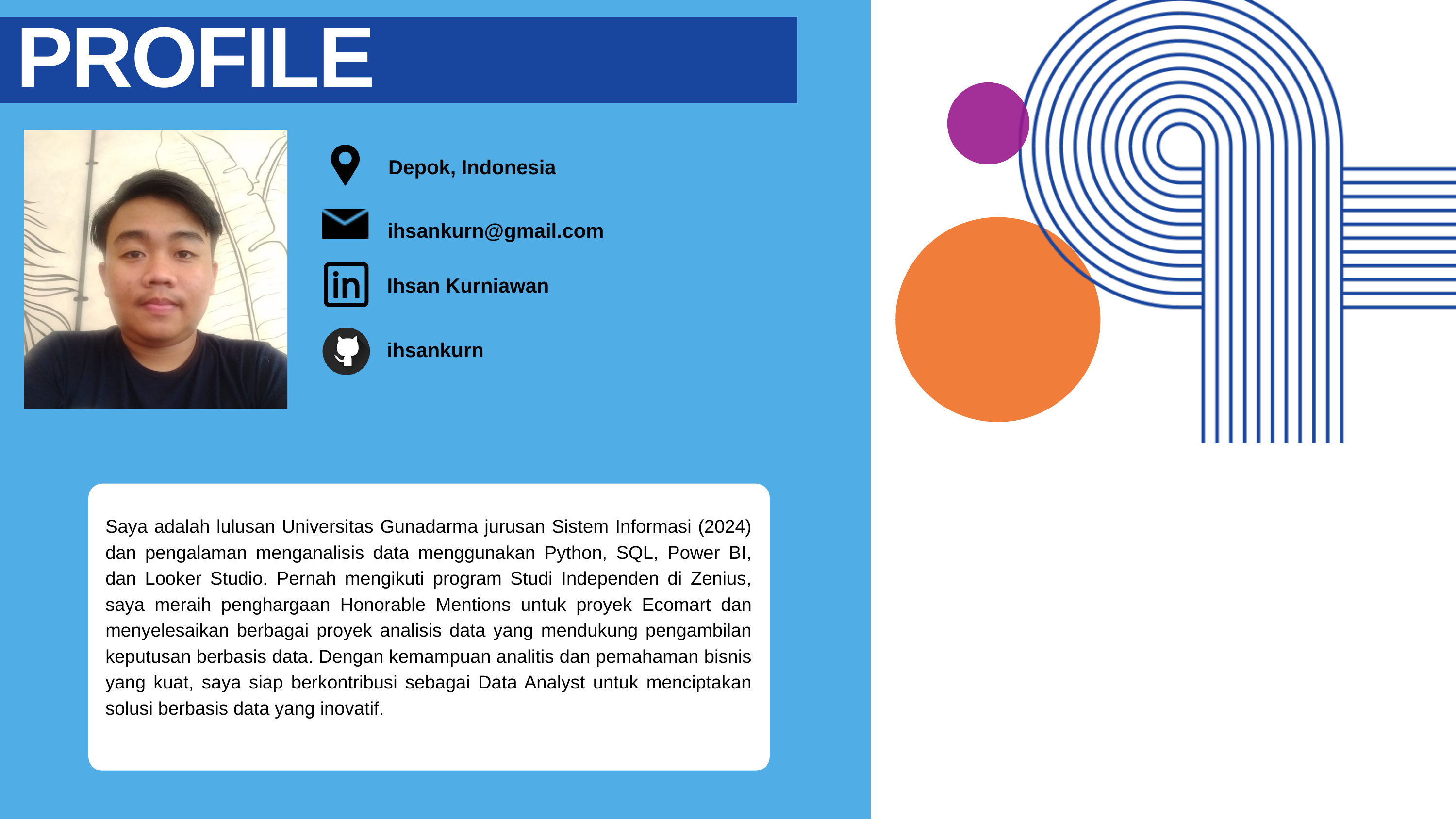

PROFILE

Depok, Indonesia

ihsankurn@gmail.com

Ihsan Kurniawan

ihsankurn

Saya adalah lulusan Universitas Gunadarma jurusan Sistem Informasi (2024) dan pengalaman menganalisis data menggunakan Python, SQL, Power BI, dan Looker Studio. Pernah mengikuti program Studi Independen di Zenius, saya meraih penghargaan Honorable Mentions untuk proyek Ecomart dan menyelesaikan berbagai proyek analisis data yang mendukung pengambilan keputusan berbasis data. Dengan kemampuan analitis dan pemahaman bisnis yang kuat, saya siap berkontribusi sebagai Data Analyst untuk menciptakan solusi berbasis data yang inovatif.